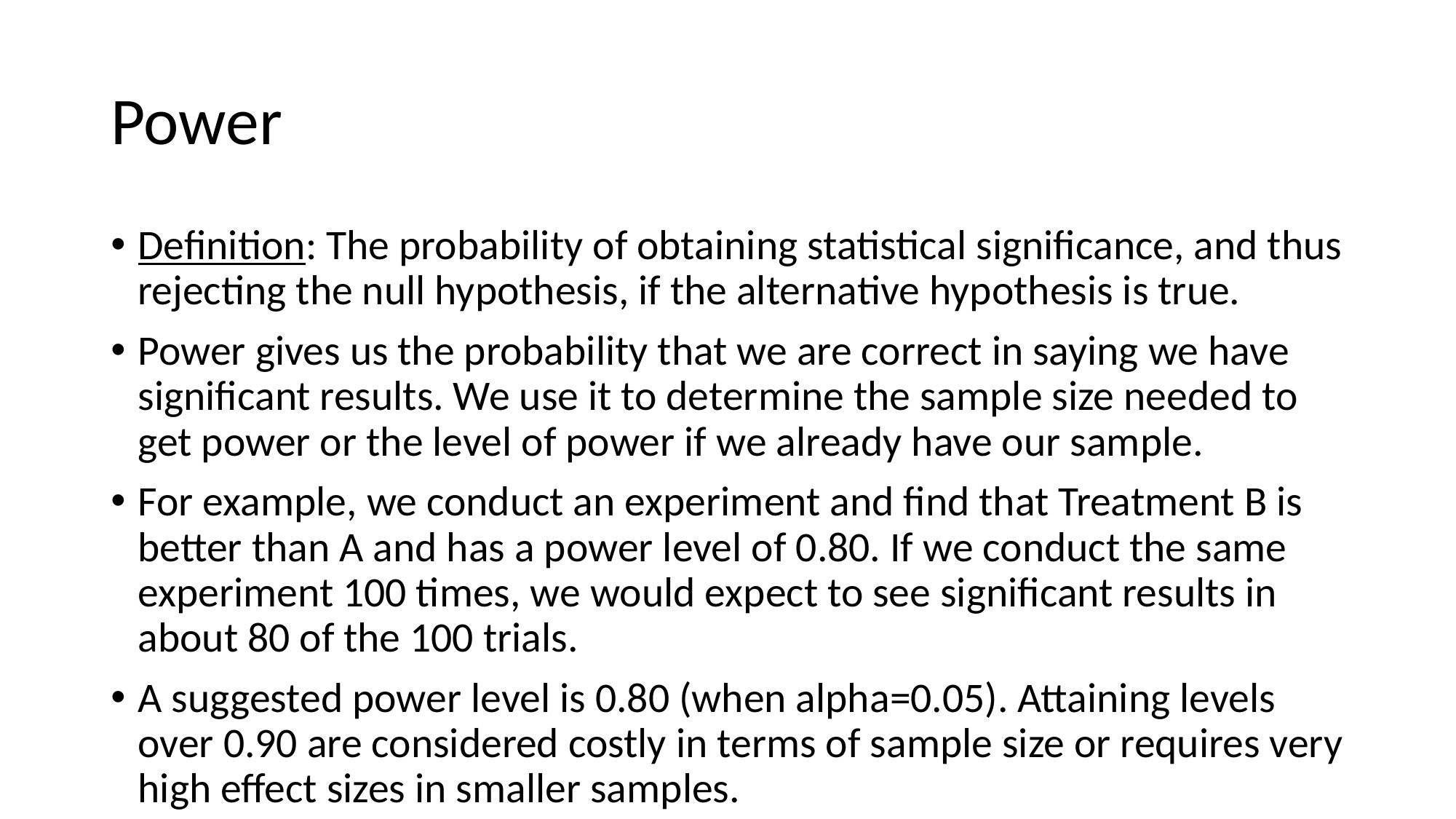

# Power
Definition: The probability of obtaining statistical significance, and thus rejecting the null hypothesis, if the alternative hypothesis is true.
Power gives us the probability that we are correct in saying we have significant results. We use it to determine the sample size needed to get power or the level of power if we already have our sample.
For example, we conduct an experiment and find that Treatment B is better than A and has a power level of 0.80. If we conduct the same experiment 100 times, we would expect to see significant results in about 80 of the 100 trials.
A suggested power level is 0.80 (when alpha=0.05). Attaining levels over 0.90 are considered costly in terms of sample size or requires very high effect sizes in smaller samples.